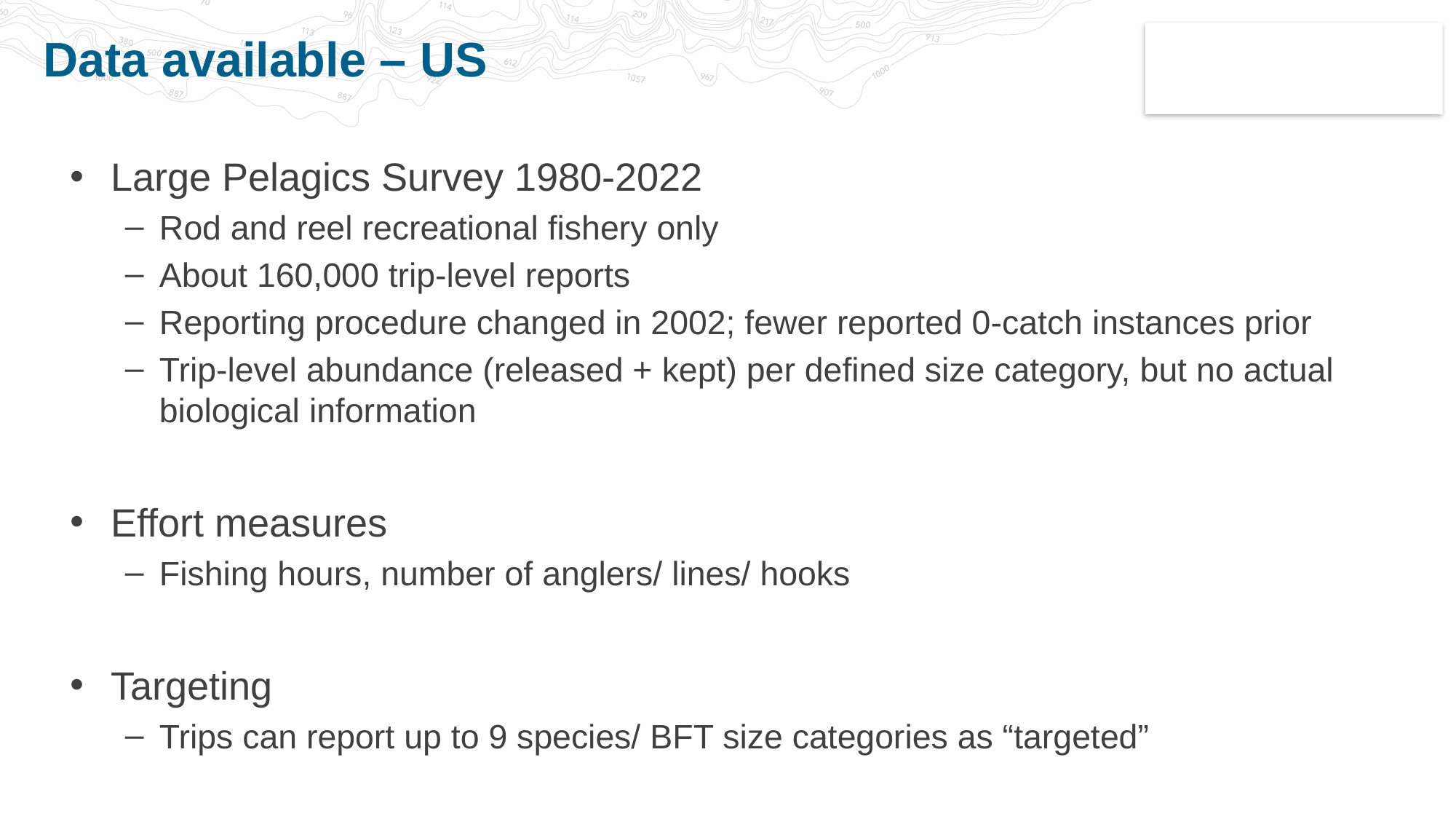

# Data available – US

Large Pelagics Survey 1980-2022
Rod and reel recreational fishery only
About 160,000 trip-level reports
Reporting procedure changed in 2002; fewer reported 0-catch instances prior
Trip-level abundance (released + kept) per defined size category, but no actual biological information

Effort measures
Fishing hours, number of anglers/ lines/ hooks

Targeting
Trips can report up to 9 species/ BFT size categories as “targeted”